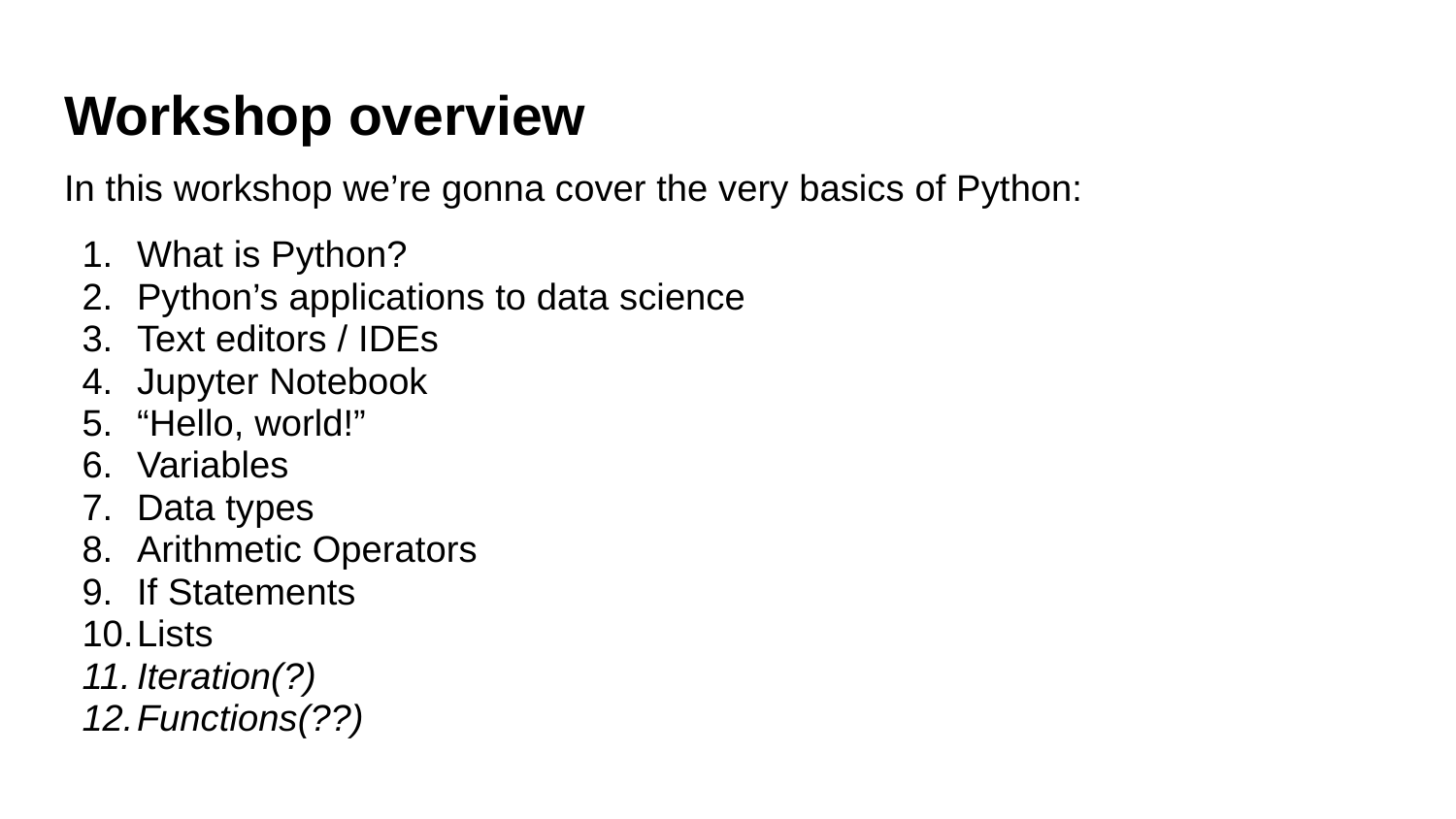

# Workshop overview
In this workshop we’re gonna cover the very basics of Python:
What is Python?
Python’s applications to data science
Text editors / IDEs
Jupyter Notebook
“Hello, world!”
Variables
Data types
Arithmetic Operators
If Statements
Lists
Iteration(?)
Functions(??)